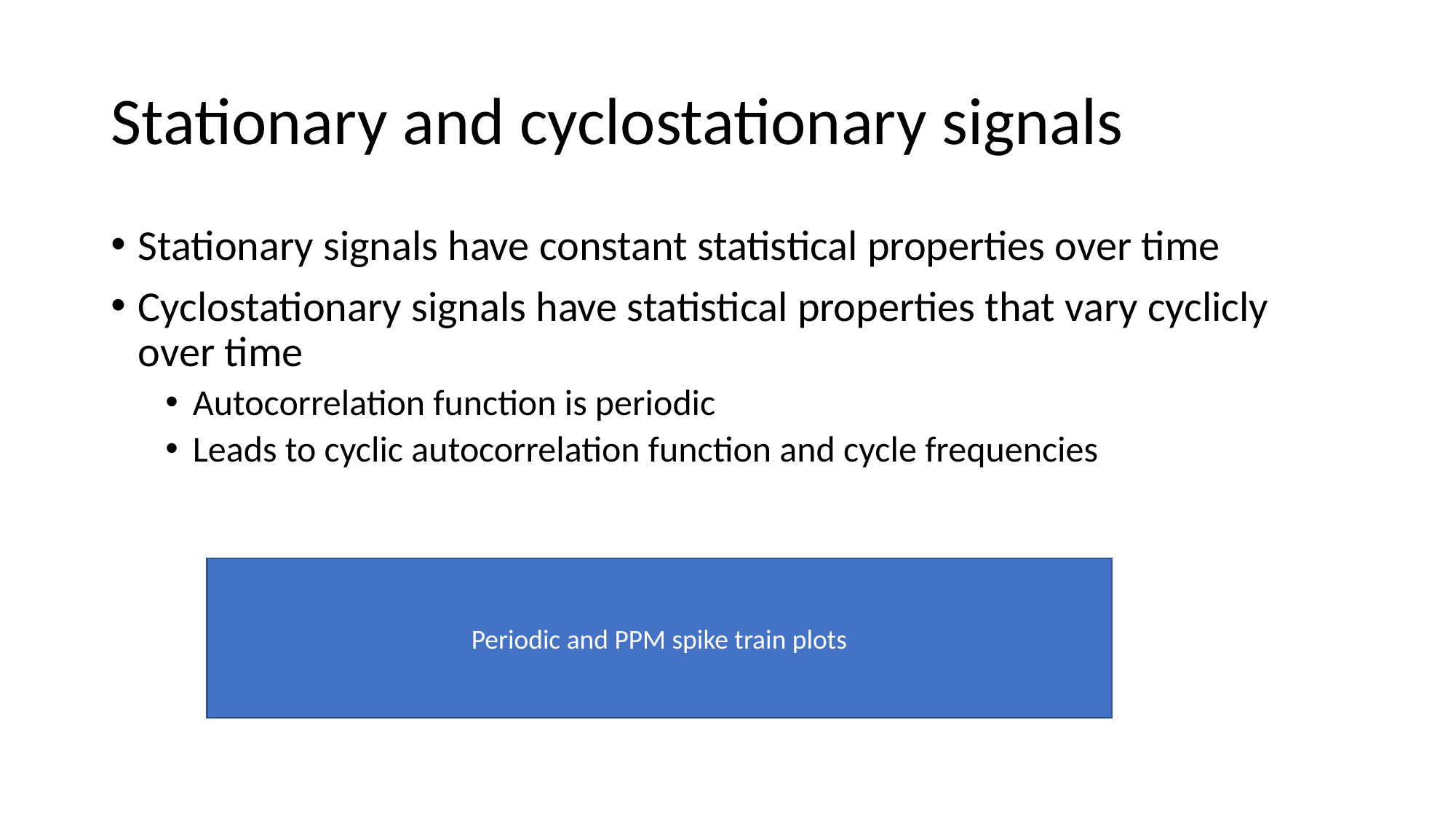

# Stationary and cyclostationary signals
Stationary signals have constant statistical properties over time
Cyclostationary signals have statistical properties that vary cyclicly over time
Autocorrelation function is periodic
Leads to cyclic autocorrelation function and cycle frequencies
Periodic and PPM spike train plots